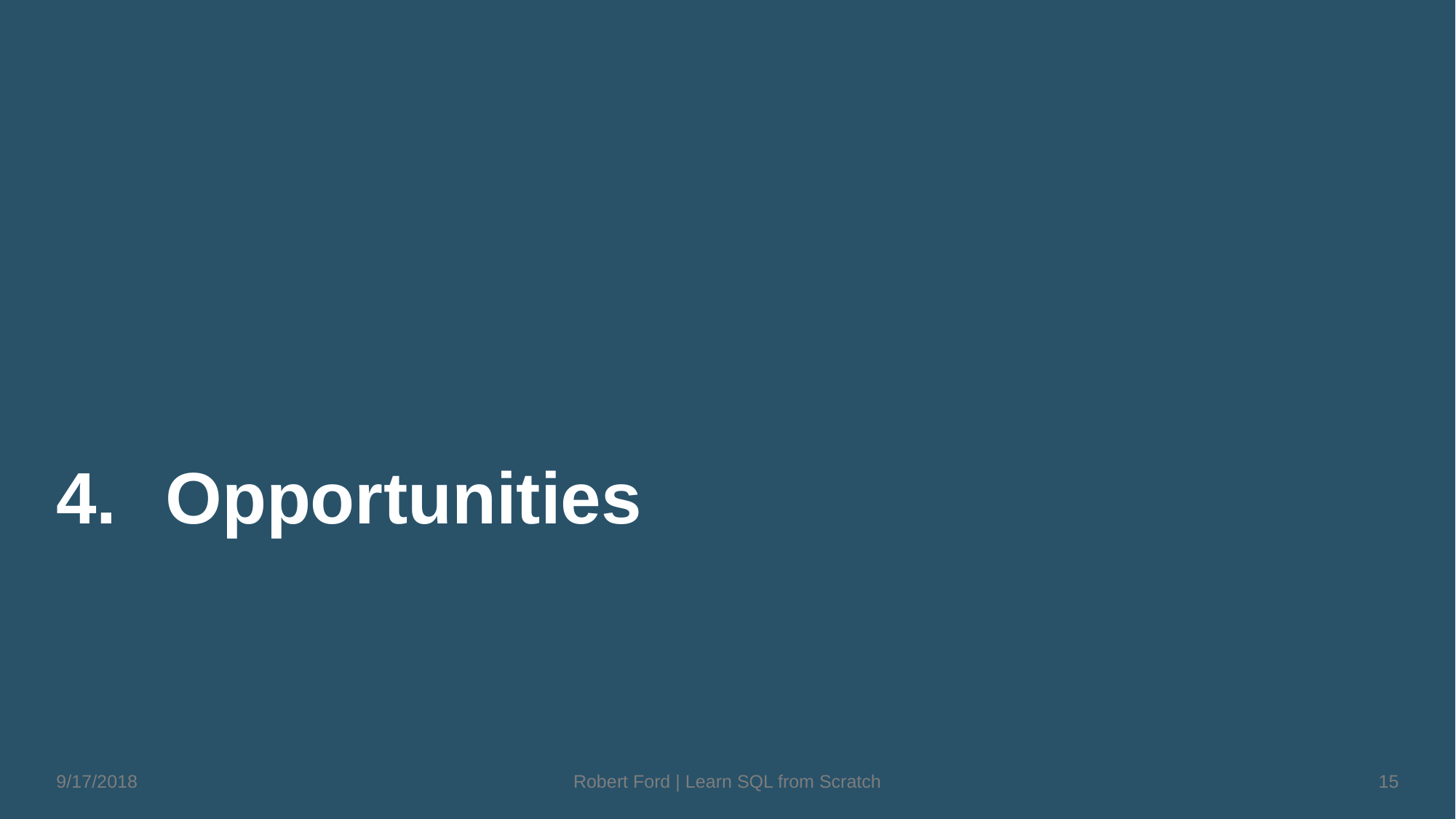

# 4.	Opportunities

9/17/2018
Robert Ford | Learn SQL from Scratch
15